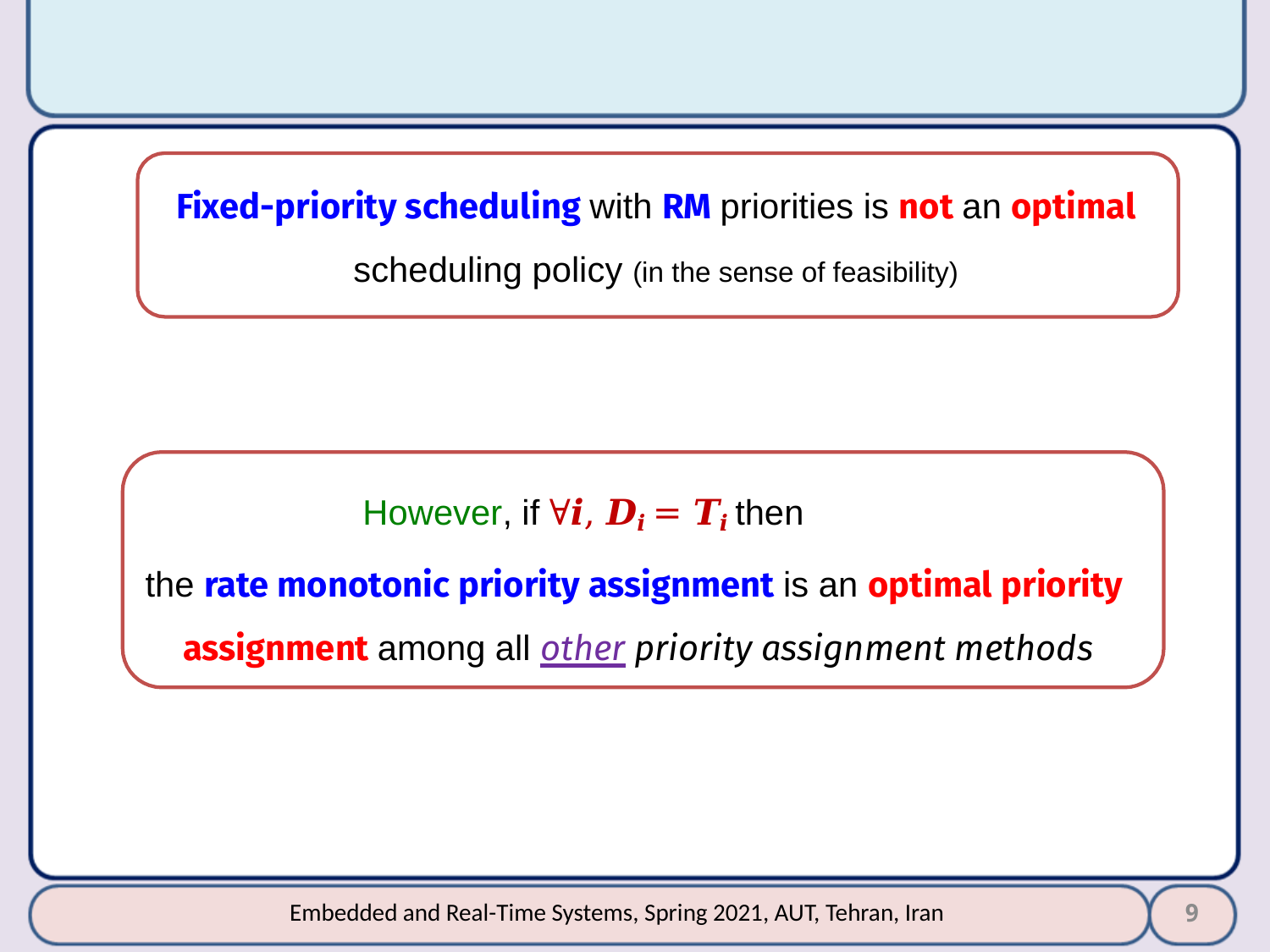

#

Fixed-priority scheduling with RM priorities is not an optimal
scheduling policy (in the sense of feasibility)

However, if ∀𝒊, 𝑫𝒊 = 𝑻𝒊 then
the rate monotonic priority assignment is an optimal priority  assignment among all other priority assignment methods
9
Embedded and Real-Time Systems, Spring 2021, AUT, Tehran, Iran